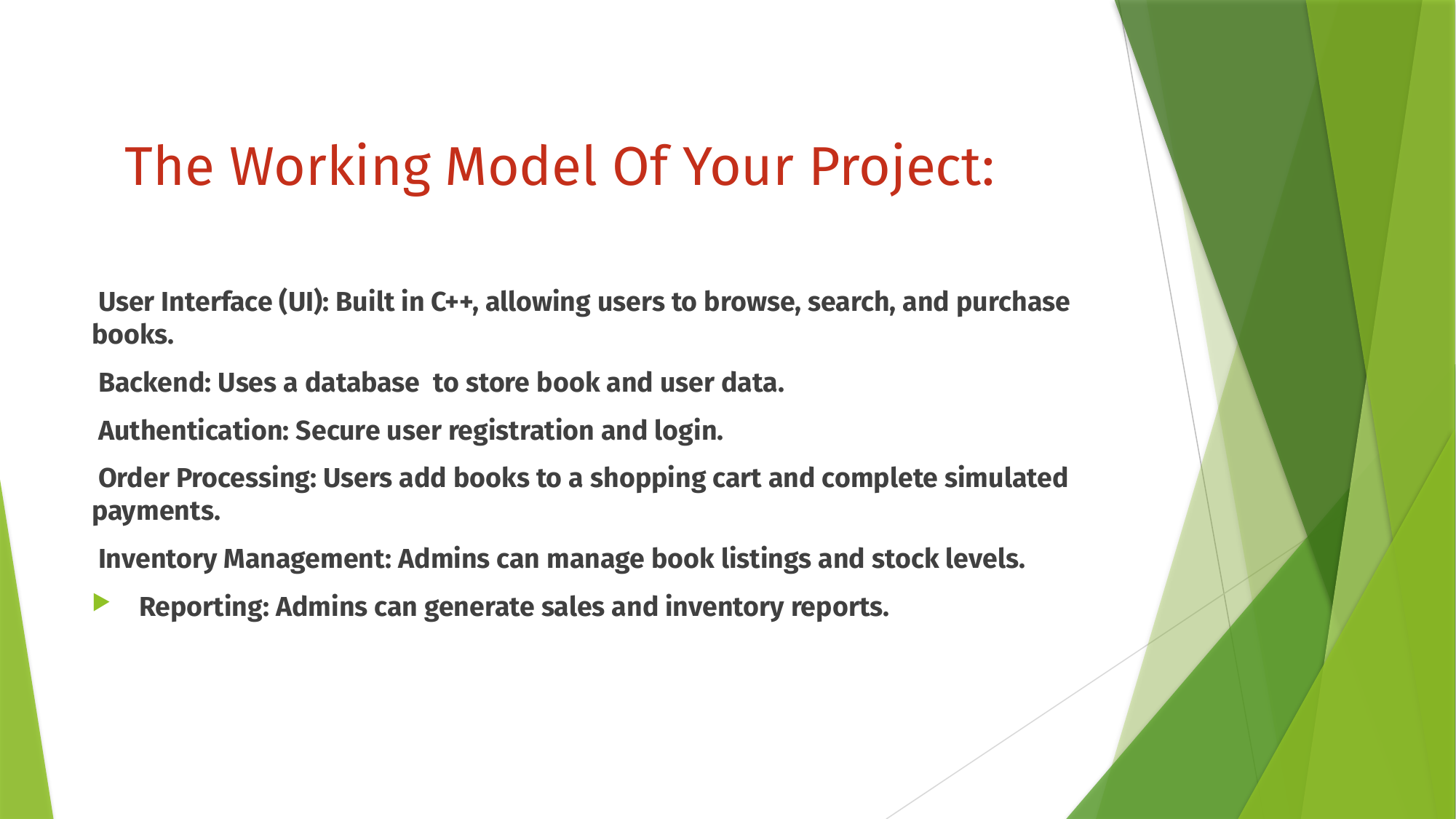

# The Working Model Of Your Project:

 User Interface (UI): Built in C++, allowing users to browse, search, and purchase books.
 Backend: Uses a database  to store book and user data.
 Authentication: Secure user registration and login.
 Order Processing: Users add books to a shopping cart and complete simulated payments.
 Inventory Management: Admins can manage book listings and stock levels.
 Reporting: Admins can generate sales and inventory reports.